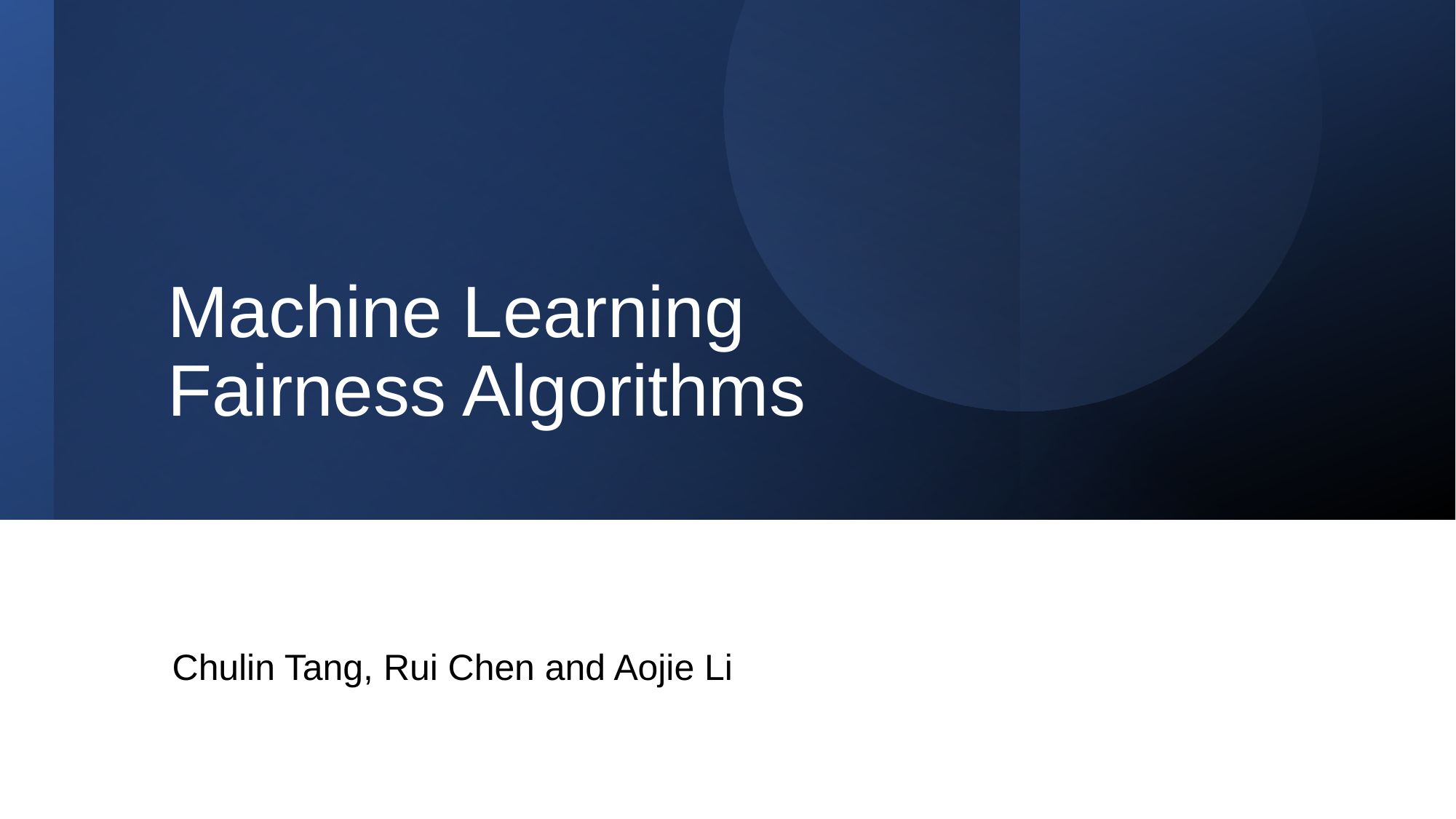

# Machine Learning Fairness Algorithms
Chulin Tang, Rui Chen and Aojie Li